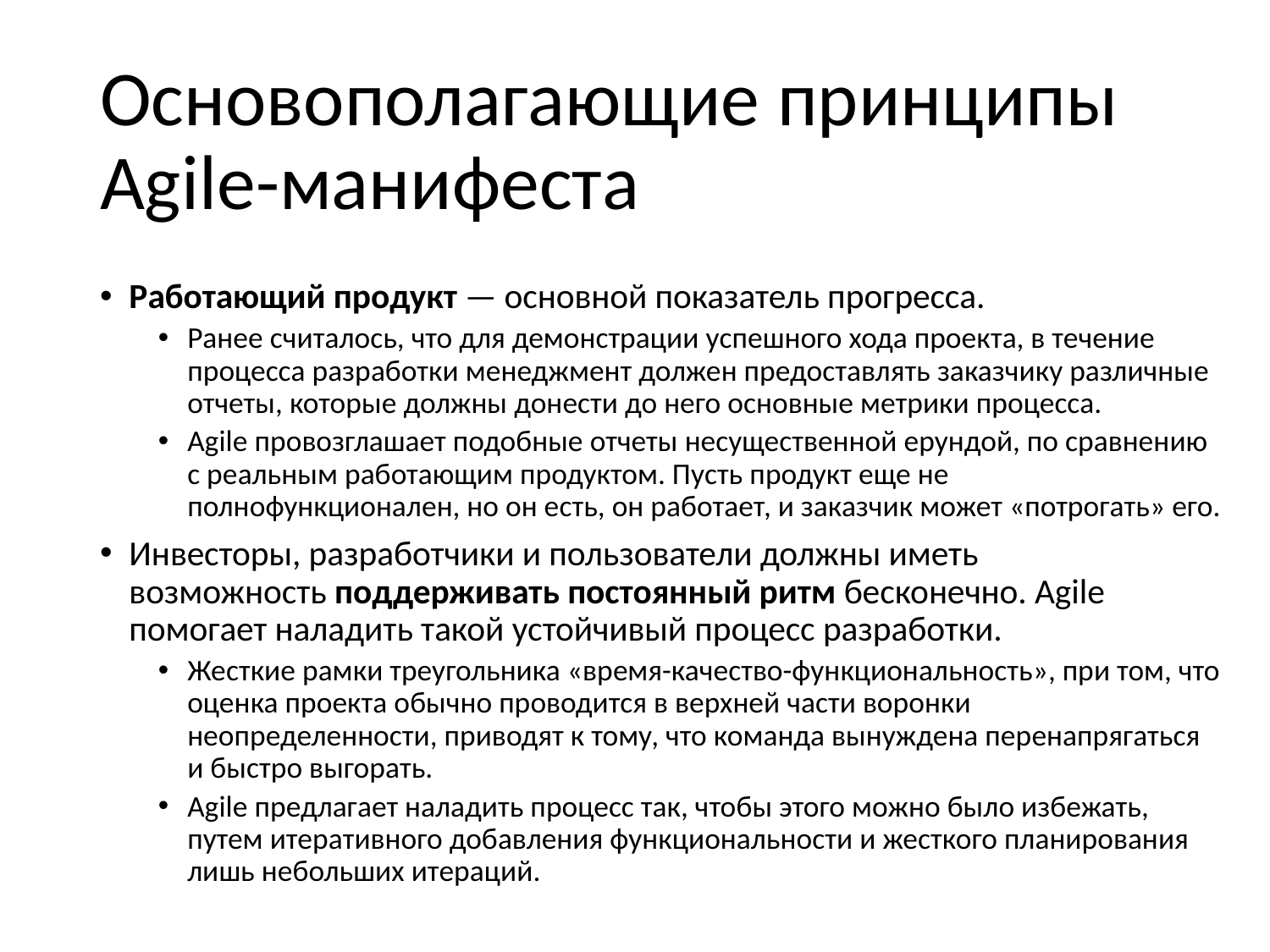

# Основополагающие принципы Agile-манифеста
Работающий продукт — основной показатель прогресса.
Ранее считалось, что для демонстрации успешного хода проекта, в течение процесса разработки менеджмент должен предоставлять заказчику различные отчеты, которые должны донести до него основные метрики процесса.
Agile провозглашает подобные отчеты несущественной ерундой, по сравнению с реальным работающим продуктом. Пусть продукт еще не полнофункционален, но он есть, он работает, и заказчик может «потрогать» его.
Инвесторы, разработчики и пользователи должны иметь возможность поддерживать постоянный ритм бесконечно. Agile помогает наладить такой устойчивый процесс разработки.
Жесткие рамки треугольника «время-качество-функциональность», при том, что оценка проекта обычно проводится в верхней части воронки неопределенности, приводят к тому, что команда вынуждена перенапрягаться и быстро выгорать.
Agile предлагает наладить процесс так, чтобы этого можно было избежать, путем итеративного добавления функциональности и жесткого планирования лишь небольших итераций.